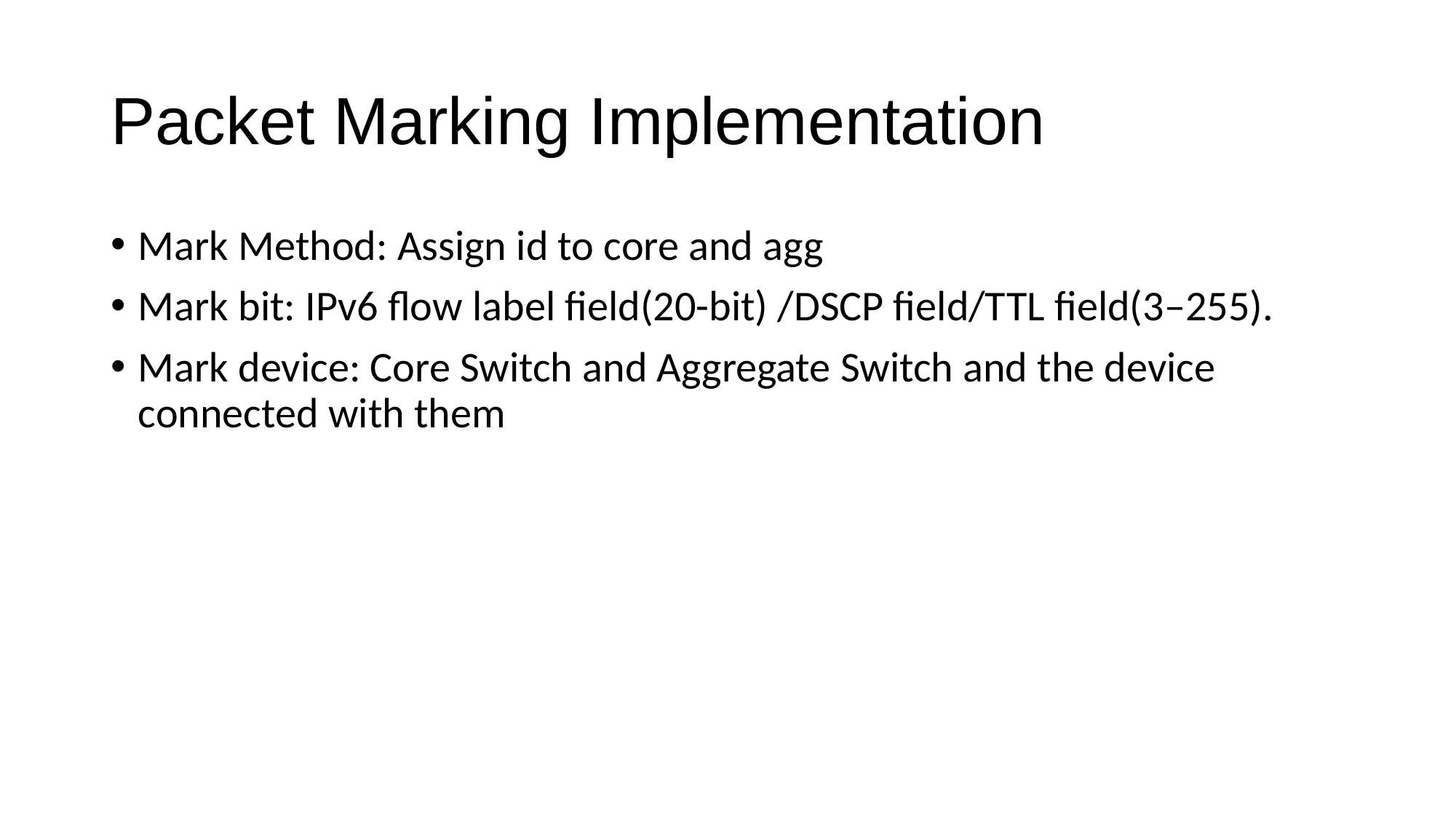

# Packet Marking Implementation
Mark Method: Assign id to core and agg
Mark bit: IPv6 flow label field(20-bit) /DSCP field/TTL field(3–255).
Mark device: Core Switch and Aggregate Switch and the device connected with them